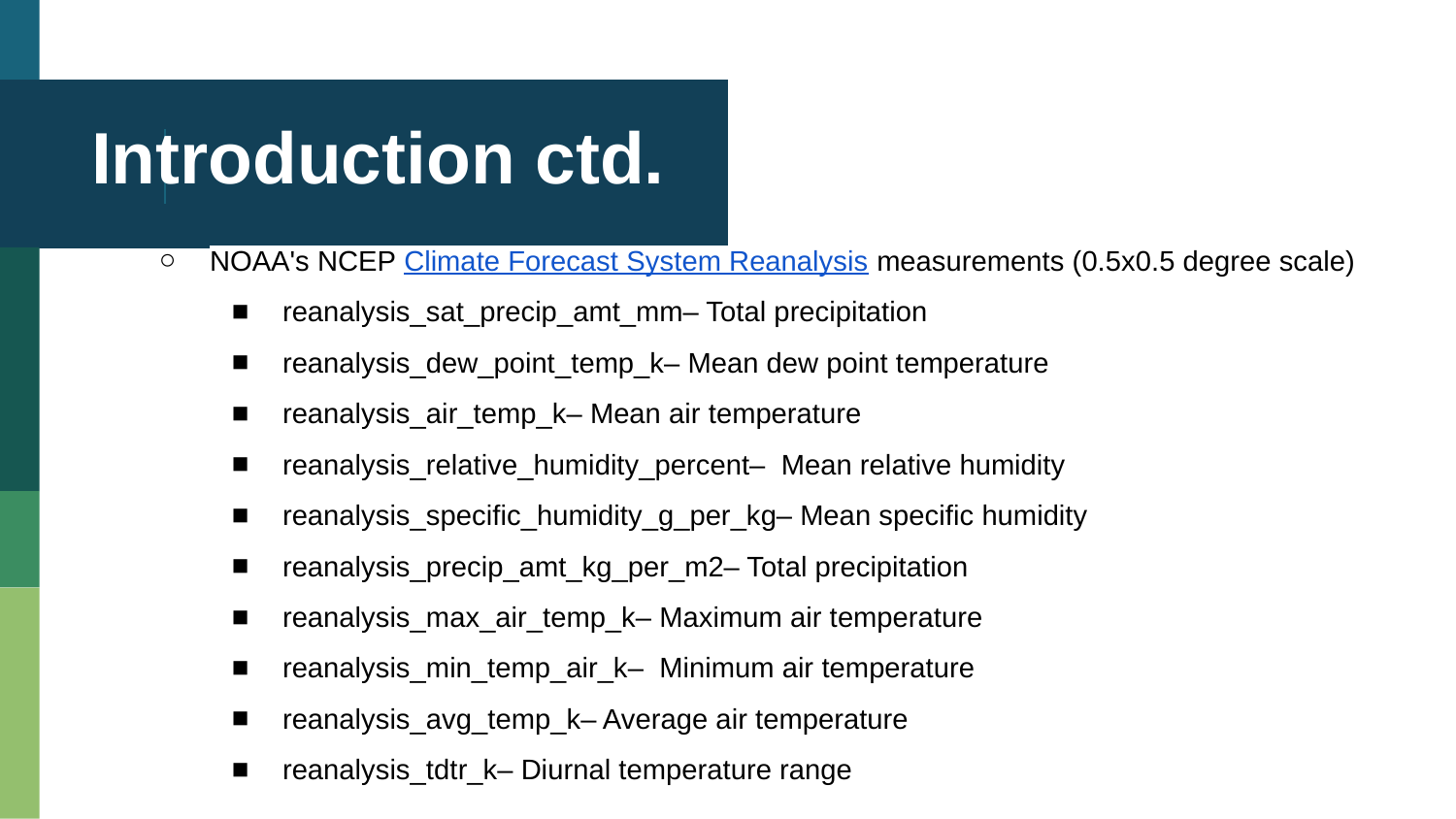

# Introduction ctd.
NOAA's NCEP Climate Forecast System Reanalysis measurements (0.5x0.5 degree scale)
reanalysis_sat_precip_amt_mm– Total precipitation
reanalysis_dew_point_temp_k– Mean dew point temperature
reanalysis_air_temp_k– Mean air temperature
reanalysis_relative_humidity_percent–  Mean relative humidity
reanalysis_specific_humidity_g_per_kg– Mean specific humidity
reanalysis_precip_amt_kg_per_m2– Total precipitation
reanalysis_max_air_temp_k– Maximum air temperature
reanalysis_min_temp_air_k–  Minimum air temperature
reanalysis_avg_temp_k– Average air temperature
reanalysis_tdtr_k– Diurnal temperature range